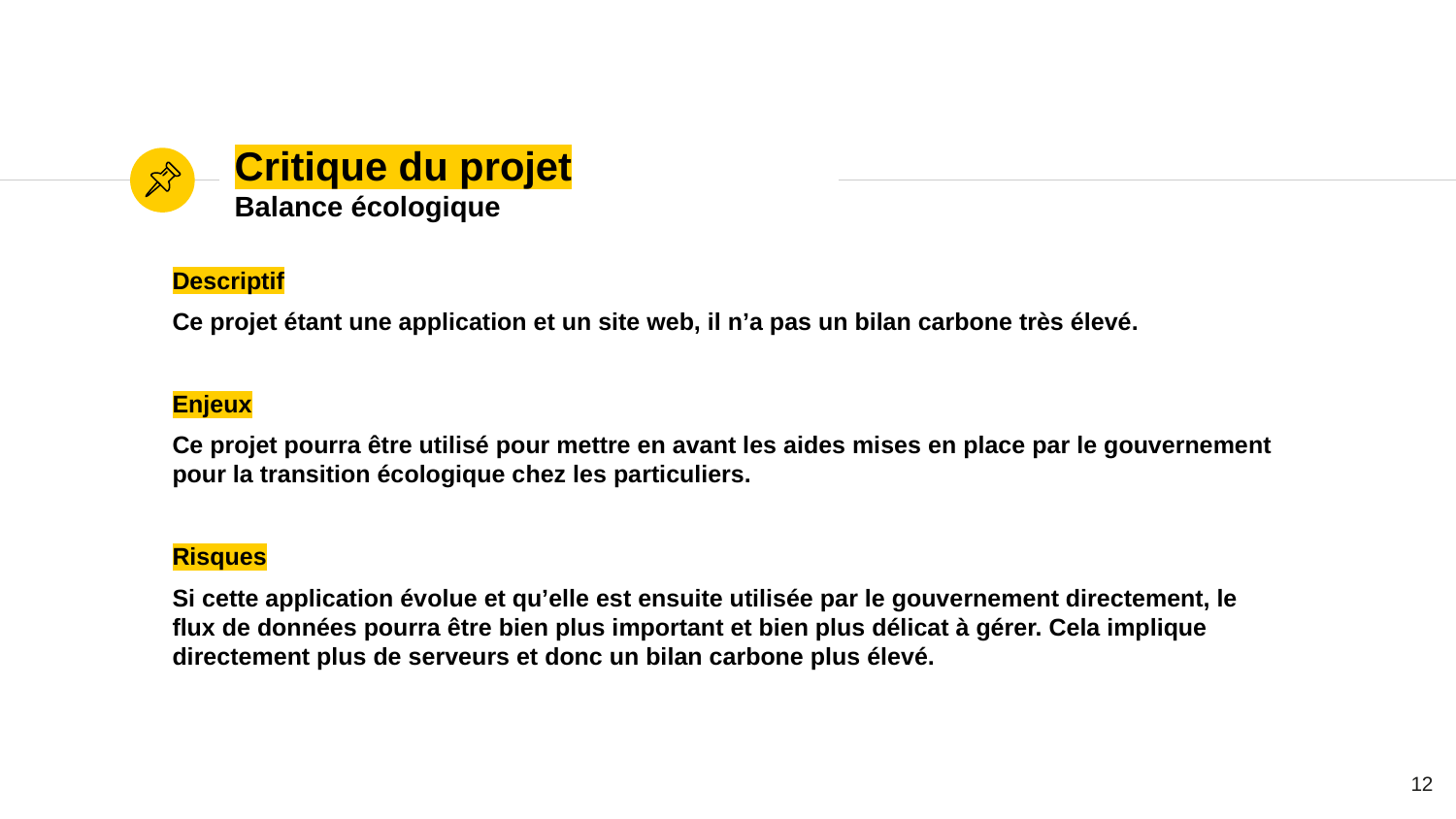

# Critique du projet
Balance écologique

Descriptif
Ce projet étant une application et un site web, il n’a pas un bilan carbone très élevé.

Enjeux
Ce projet pourra être utilisé pour mettre en avant les aides mises en place par le gouvernement pour la transition écologique chez les particuliers.

Risques
Si cette application évolue et qu’elle est ensuite utilisée par le gouvernement directement, le flux de données pourra être bien plus important et bien plus délicat à gérer. Cela implique directement plus de serveurs et donc un bilan carbone plus élevé.

12